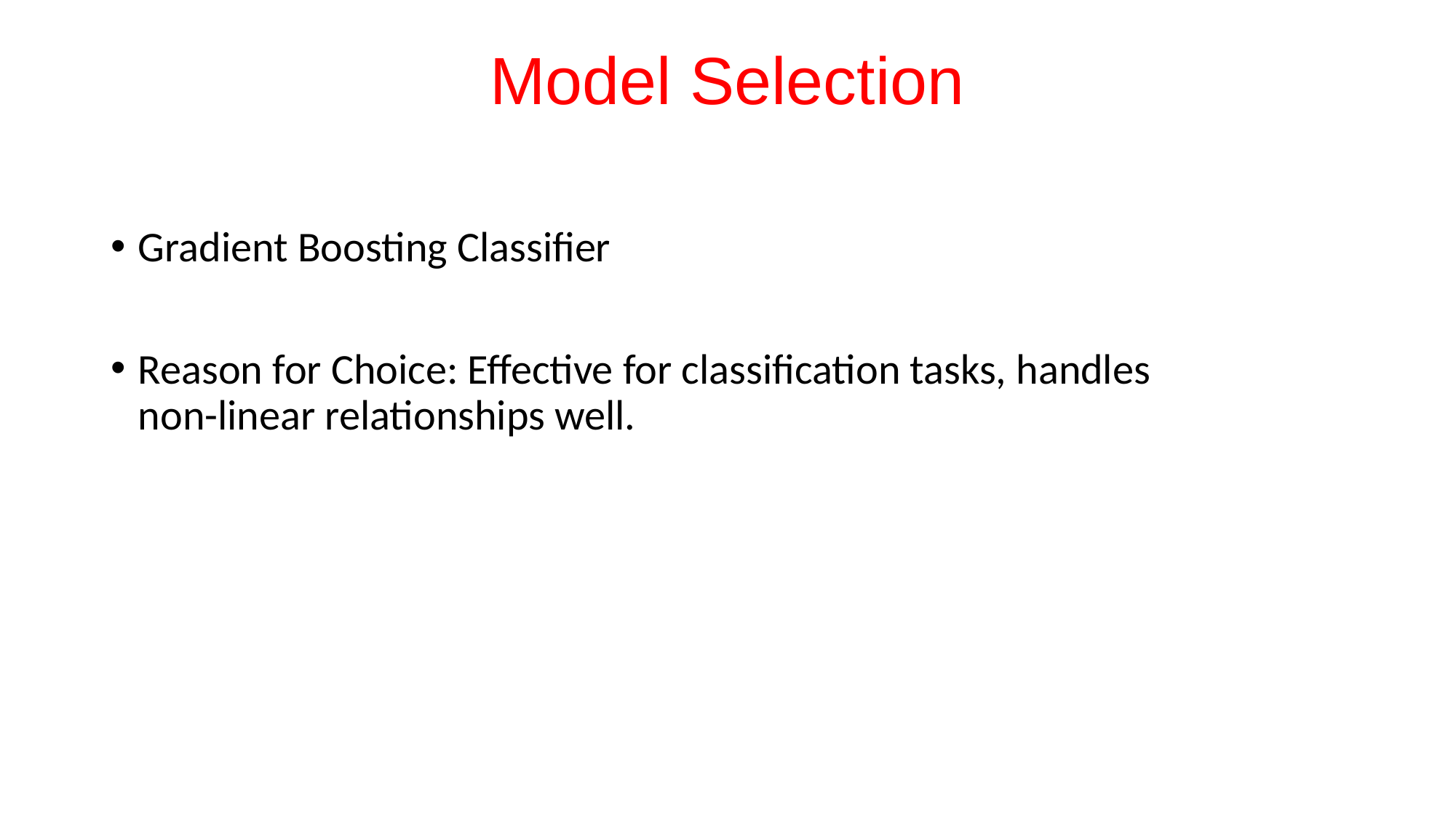

# Model Selection
Gradient Boosting Classifier

Reason for Choice: Effective for classification tasks, handles non-linear relationships well.